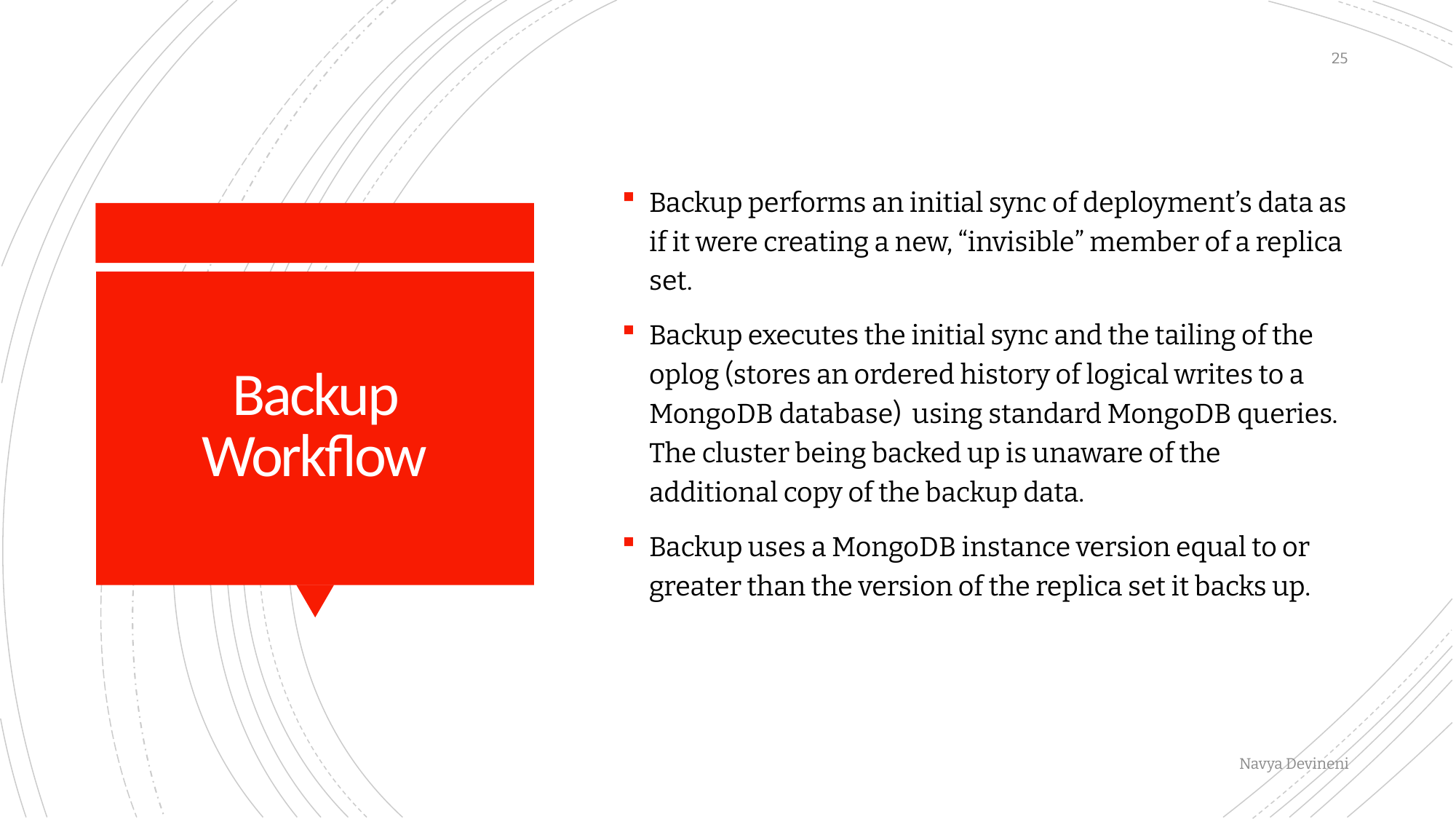

25
Backup performs an initial sync of deployment’s data as if it were creating a new, “invisible” member of a replica set.
Backup executes the initial sync and the tailing of the oplog (stores an ordered history of logical writes to a MongoDB database)  using standard MongoDB queries. The cluster being backed up is unaware of the additional copy of the backup data.
Backup uses a MongoDB instance version equal to or greater than the version of the replica set it backs up.
# Backup Workflow
Navya Devineni